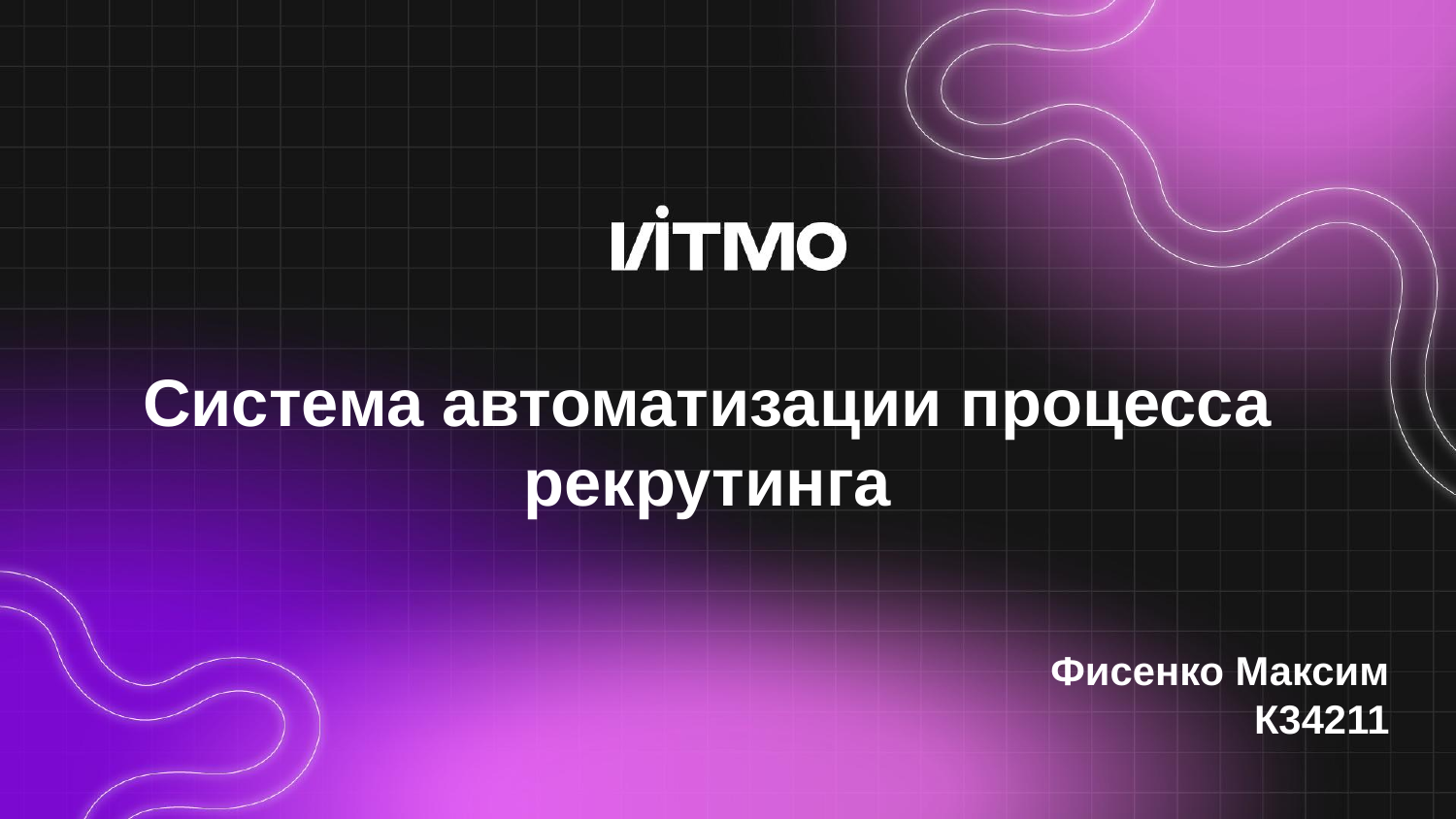

# Система автоматизации процесса рекрутинга
Фисенко Максим
К34211